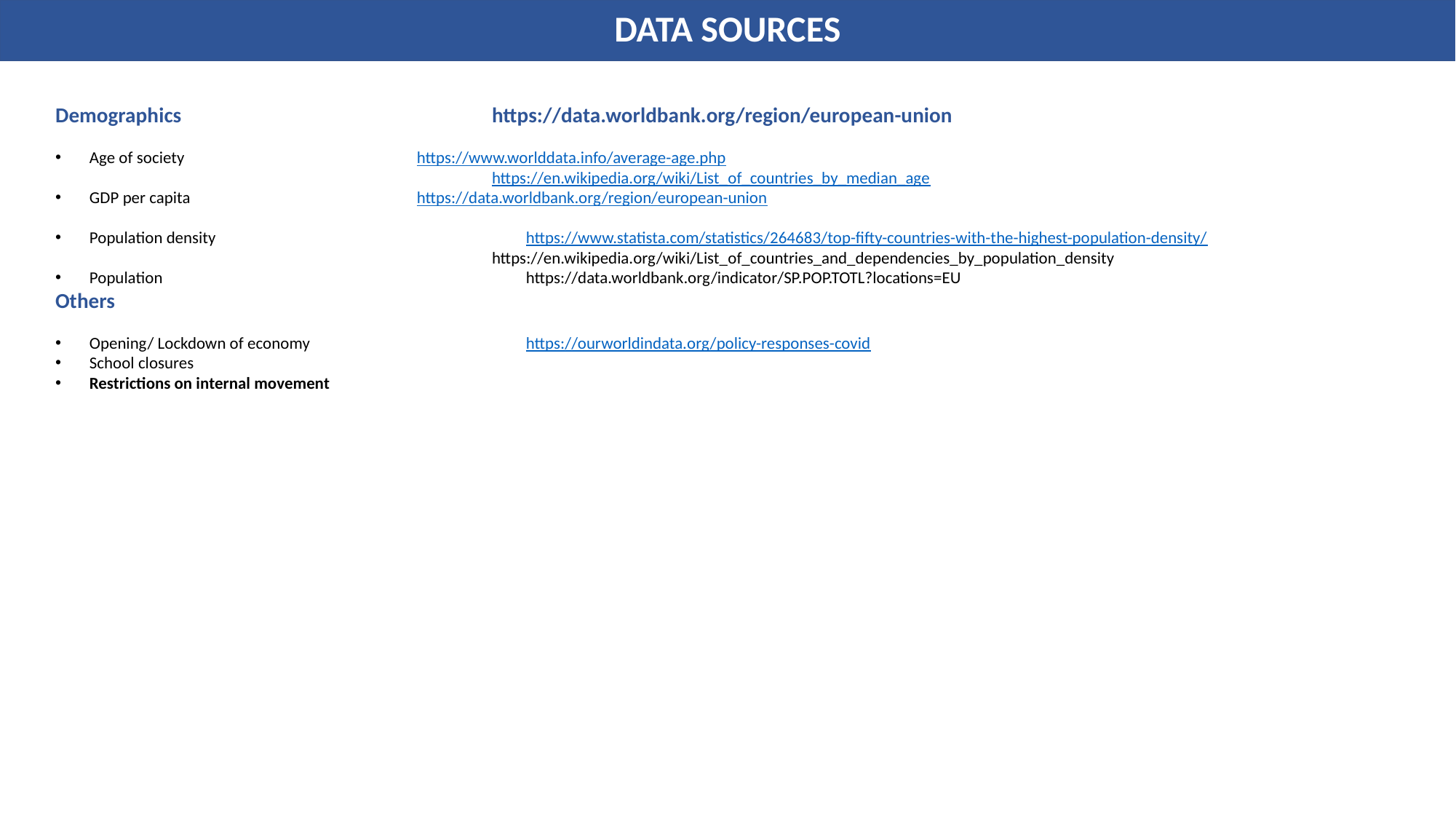

DATA SOURCES

Demographics 			https://data.worldbank.org/region/european-union

Age of society			https://www.worlddata.info/average-age.php
https://en.wikipedia.org/wiki/List_of_countries_by_median_age
GDP per capita			https://data.worldbank.org/region/european-union

Population density			https://www.statista.com/statistics/264683/top-fifty-countries-with-the-highest-population-density/
				https://en.wikipedia.org/wiki/List_of_countries_and_dependencies_by_population_density
Population				https://data.worldbank.org/indicator/SP.POP.TOTL?locations=EU
Others

Opening/ Lockdown of economy		https://ourworldindata.org/policy-responses-covid
School closures
Restrictions on internal movement